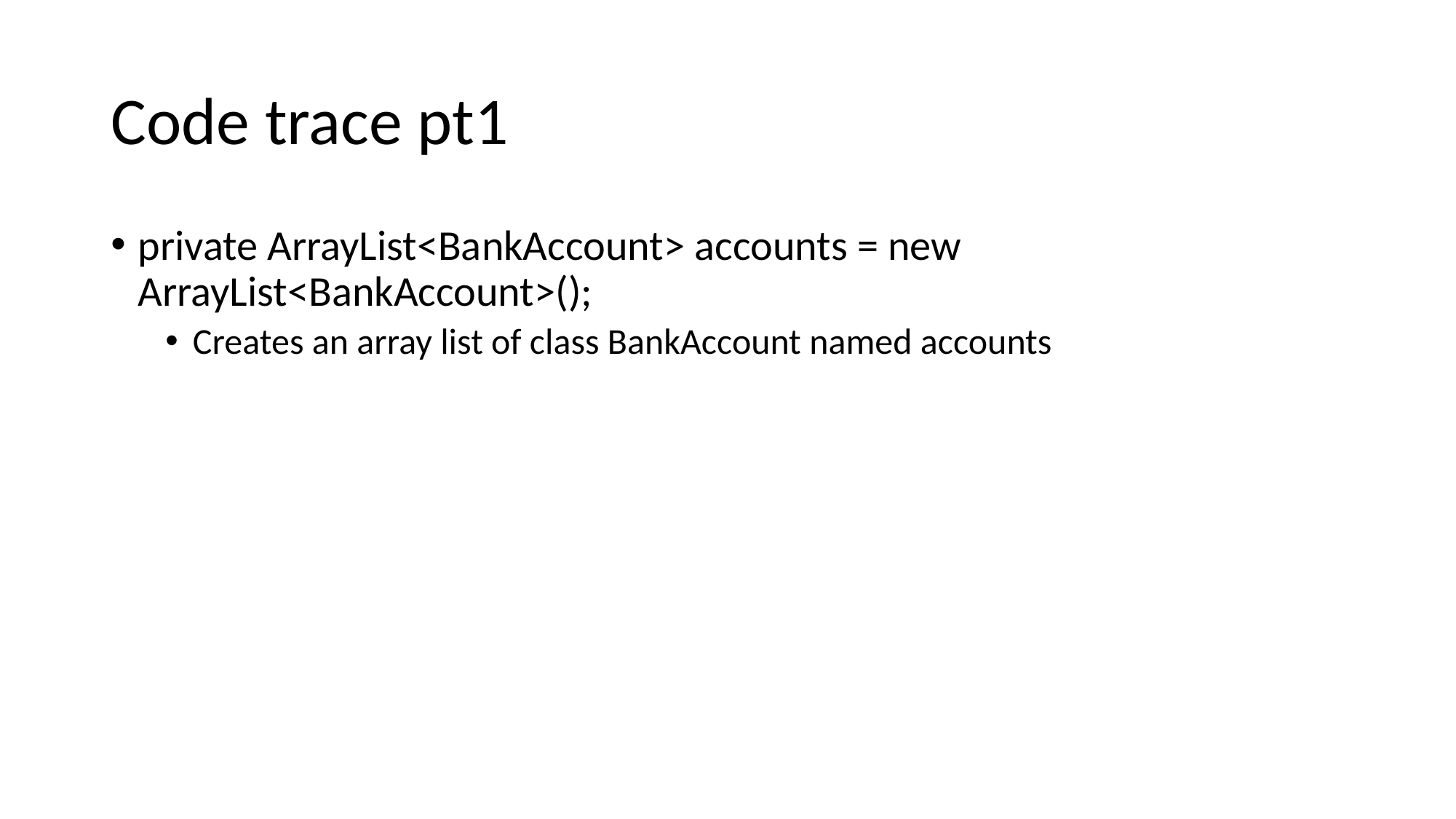

# Code trace pt1
private ArrayList<BankAccount> accounts = new ArrayList<BankAccount>();
Creates an array list of class BankAccount named accounts